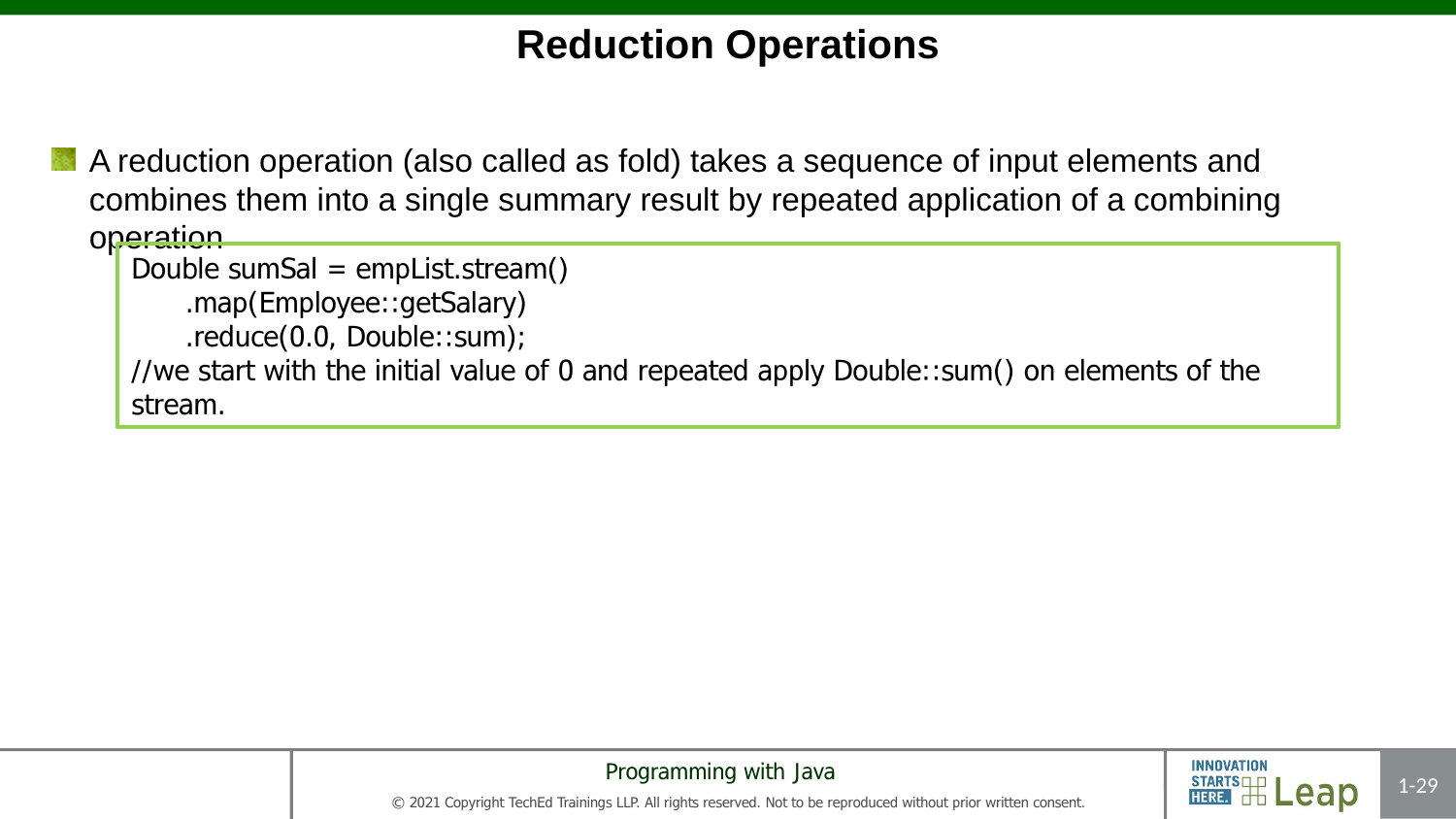

# Reduction Operations
A reduction operation (also called as fold) takes a sequence of input elements and combines them into a single summary result by repeated application of a combining operation

Double sumSal = empList.stream()
      .map(Employee::getSalary)
      .reduce(0.0, Double::sum);
//we start with the initial value of 0 and repeated apply Double::sum() on elements of the stream.